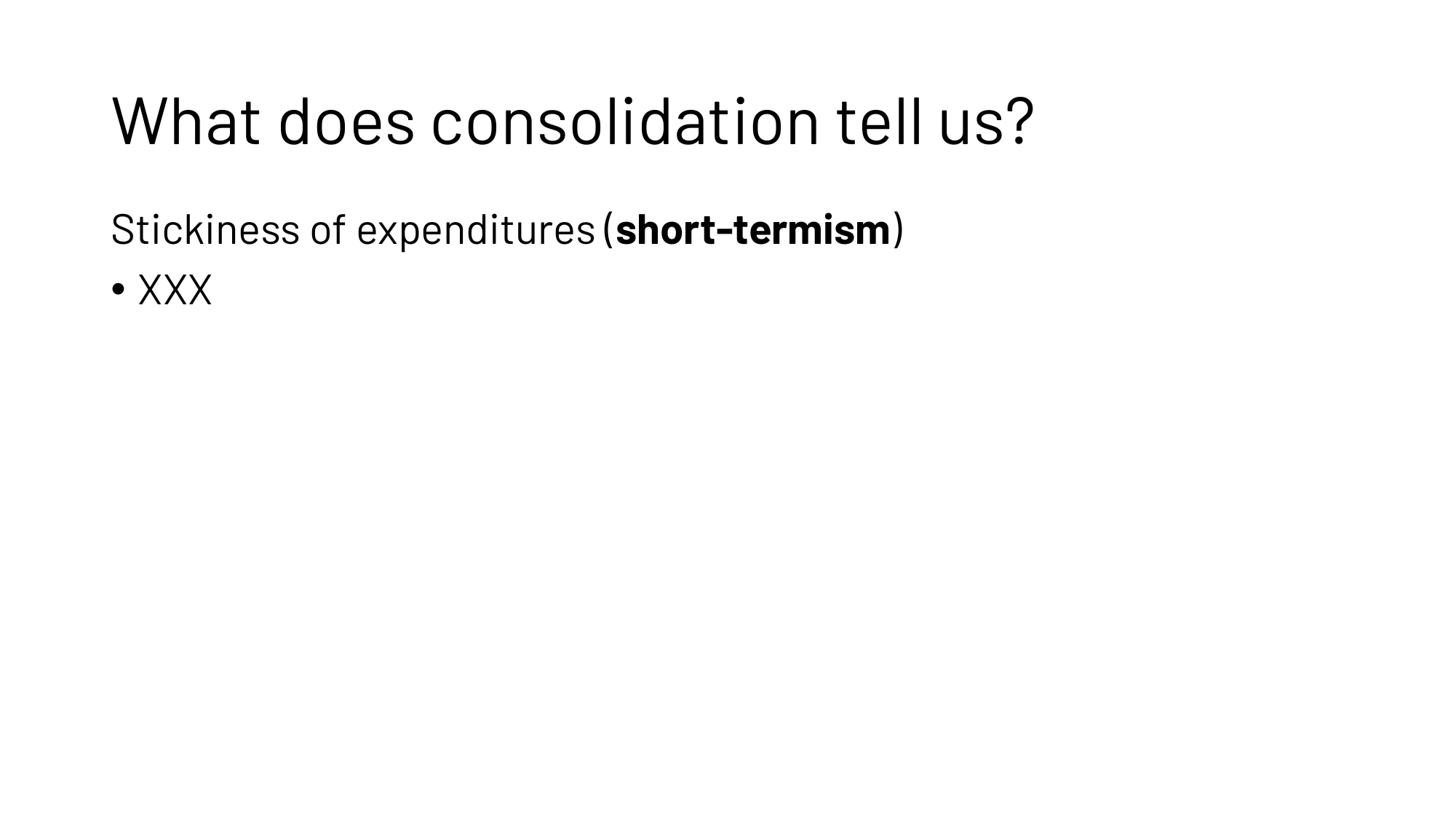

# What does consolidation tell us?
Stickiness of expenditures (short-termism)
XXX